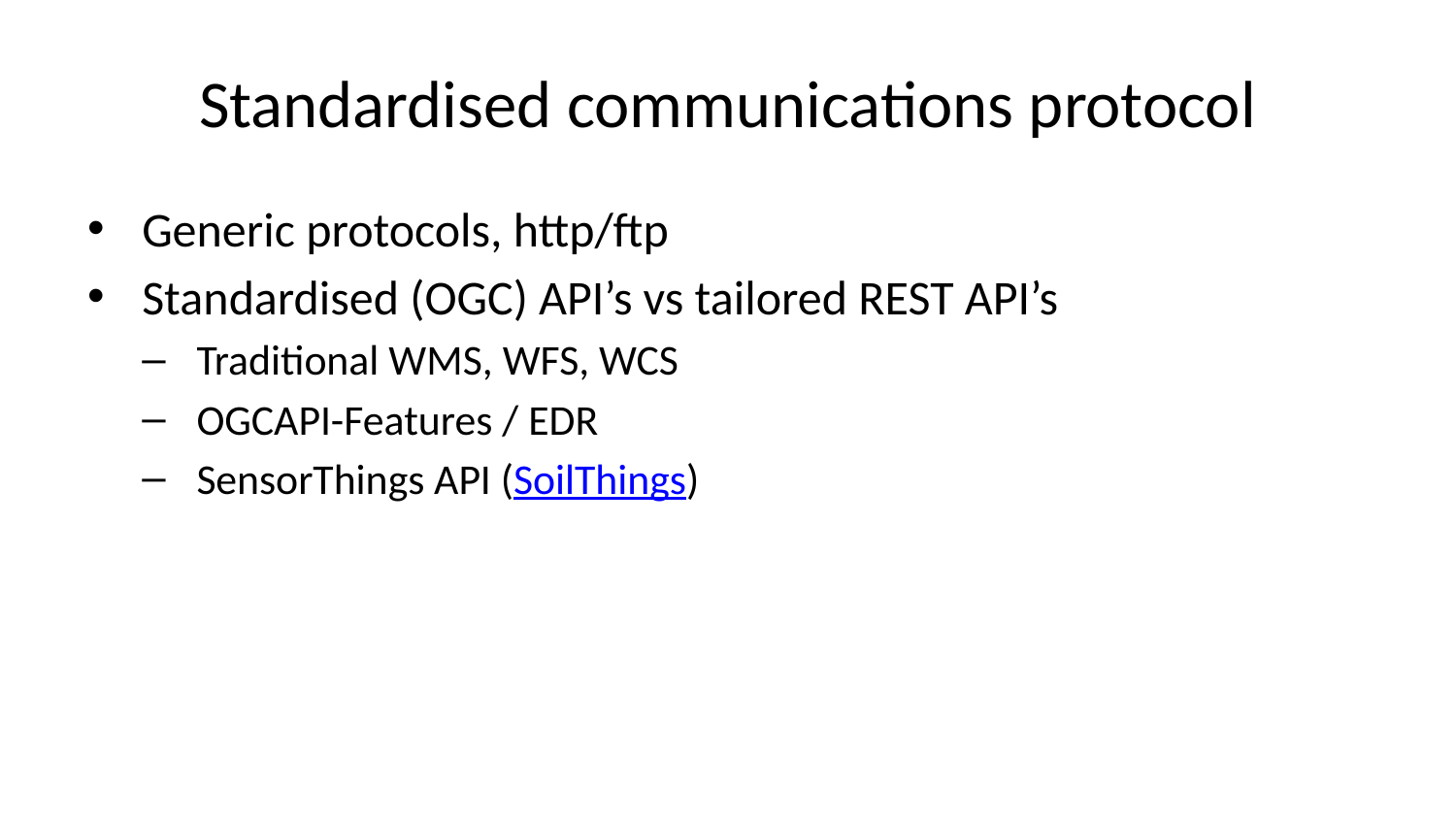

# Standardised communications protocol
Generic protocols, http/ftp
Standardised (OGC) API’s vs tailored REST API’s
Traditional WMS, WFS, WCS
OGCAPI-Features / EDR
SensorThings API (SoilThings)